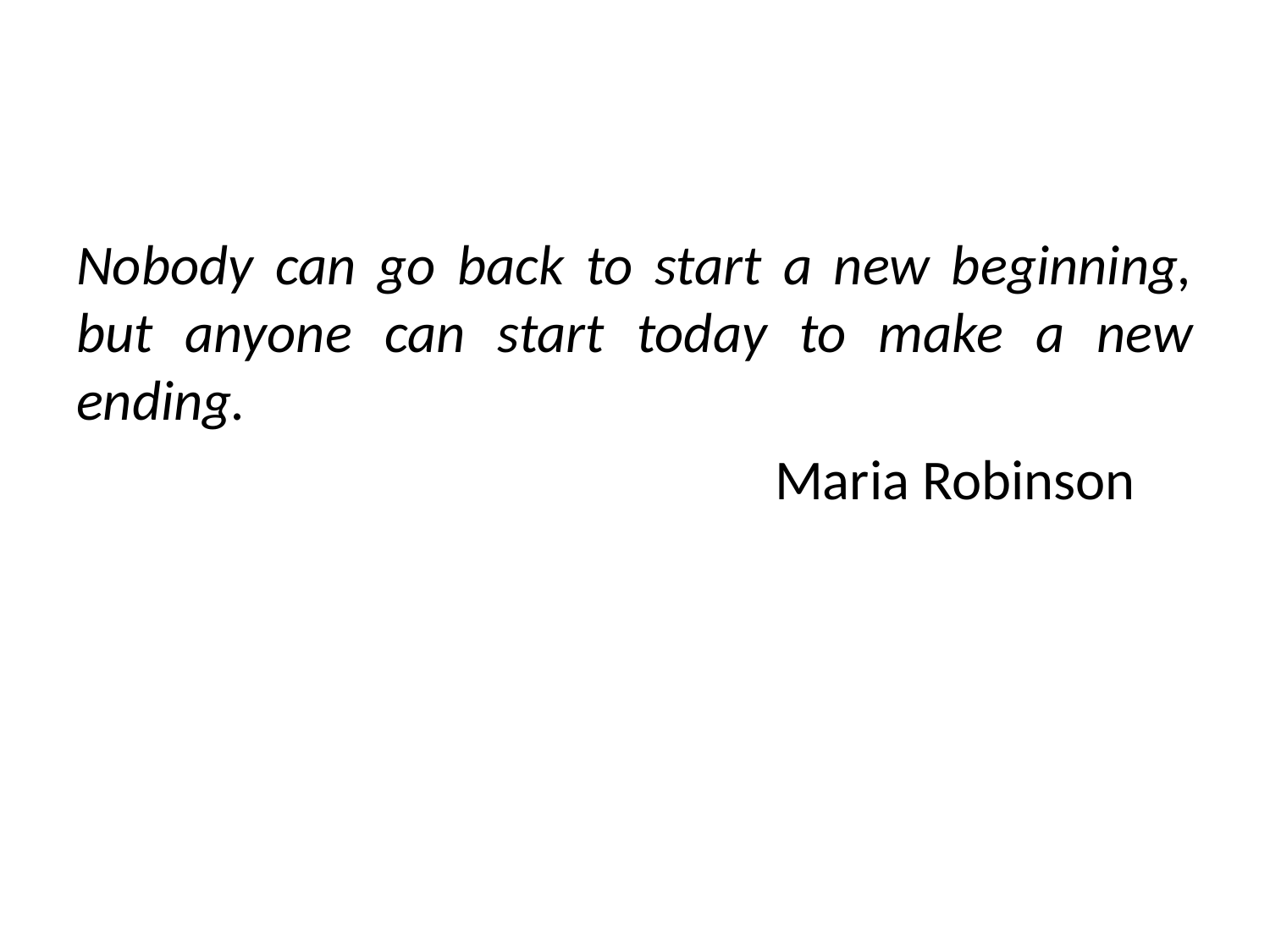

Nobody can go back to start a new beginning, but anyone can start today to make a new ending.
                                                       Maria Robinson